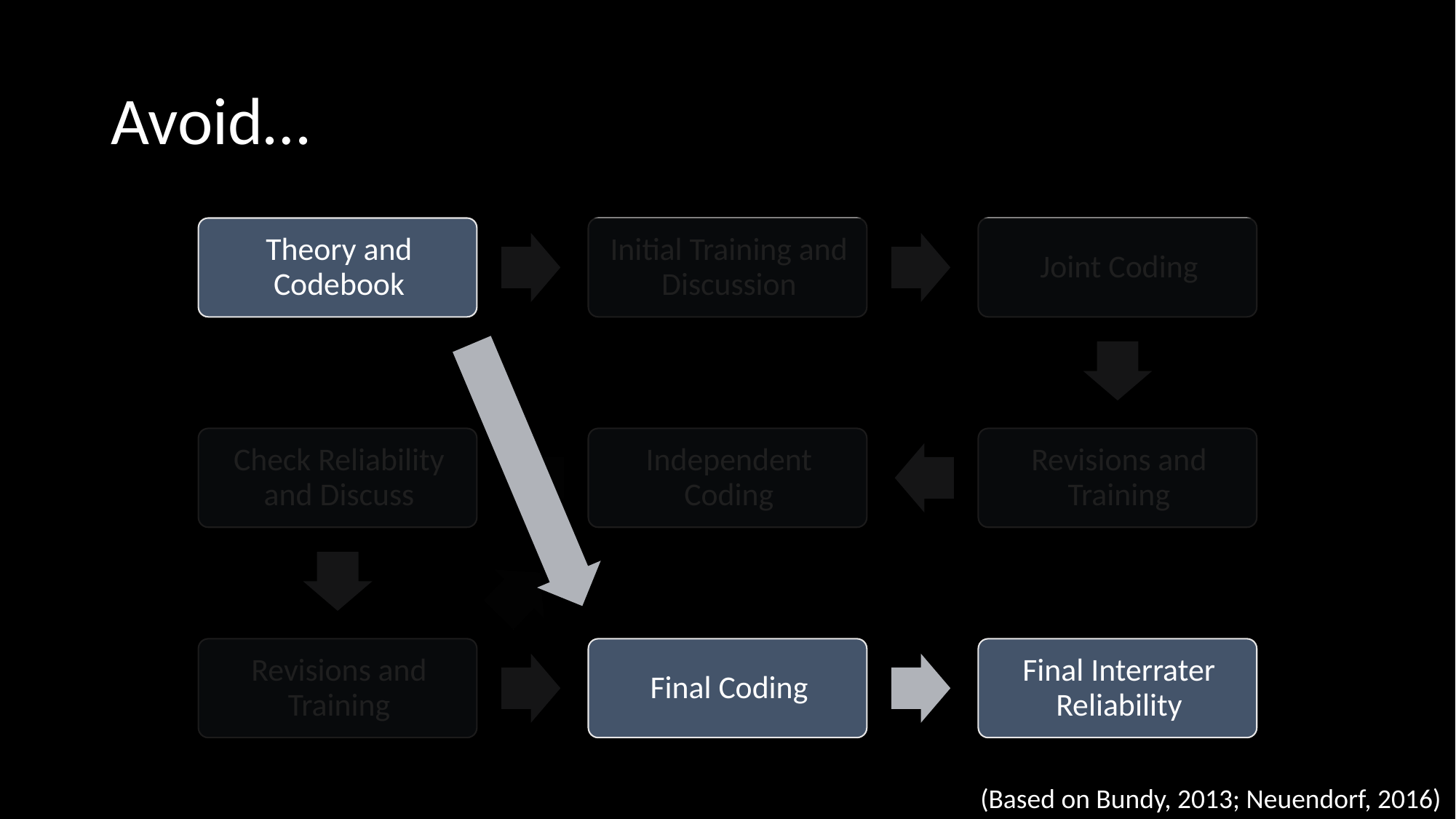

# Avoid…
Theory and Codebook

Initial Training and Discussion

Joint Coding

Revisions and Training

Independent Coding

Check Reliability and Discuss

Revisions and Training

Final Coding

Final Interrater Reliability

(Based on Bundy, 2013; Neuendorf, 2016)